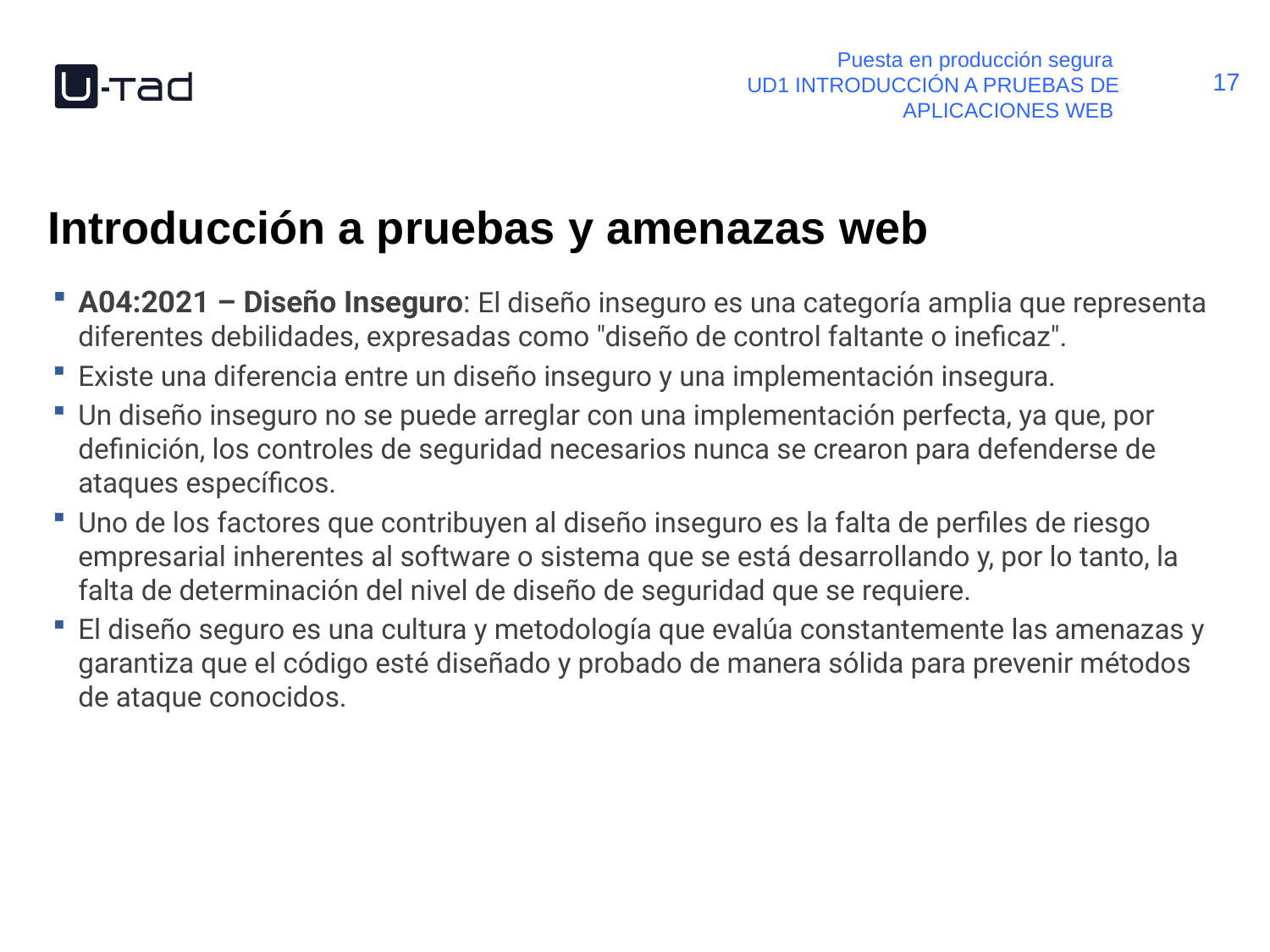

Puesta en producción segura
UD1 INTRODUCCIÓN A PRUEBAS DE APLICACIONES WEB
# Introducción a pruebas y amenazas web
A04:2021 – Diseño Inseguro: El diseño inseguro es una categoría amplia que representa diferentes debilidades, expresadas como "diseño de control faltante o ineficaz".
Existe una diferencia entre un diseño inseguro y una implementación insegura.
Un diseño inseguro no se puede arreglar con una implementación perfecta, ya que, por definición, los controles de seguridad necesarios nunca se crearon para defenderse de ataques específicos.
Uno de los factores que contribuyen al diseño inseguro es la falta de perfiles de riesgo empresarial inherentes al software o sistema que se está desarrollando y, por lo tanto, la falta de determinación del nivel de diseño de seguridad que se requiere.
El diseño seguro es una cultura y metodología que evalúa constantemente las amenazas y garantiza que el código esté diseñado y probado de manera sólida para prevenir métodos de ataque conocidos.